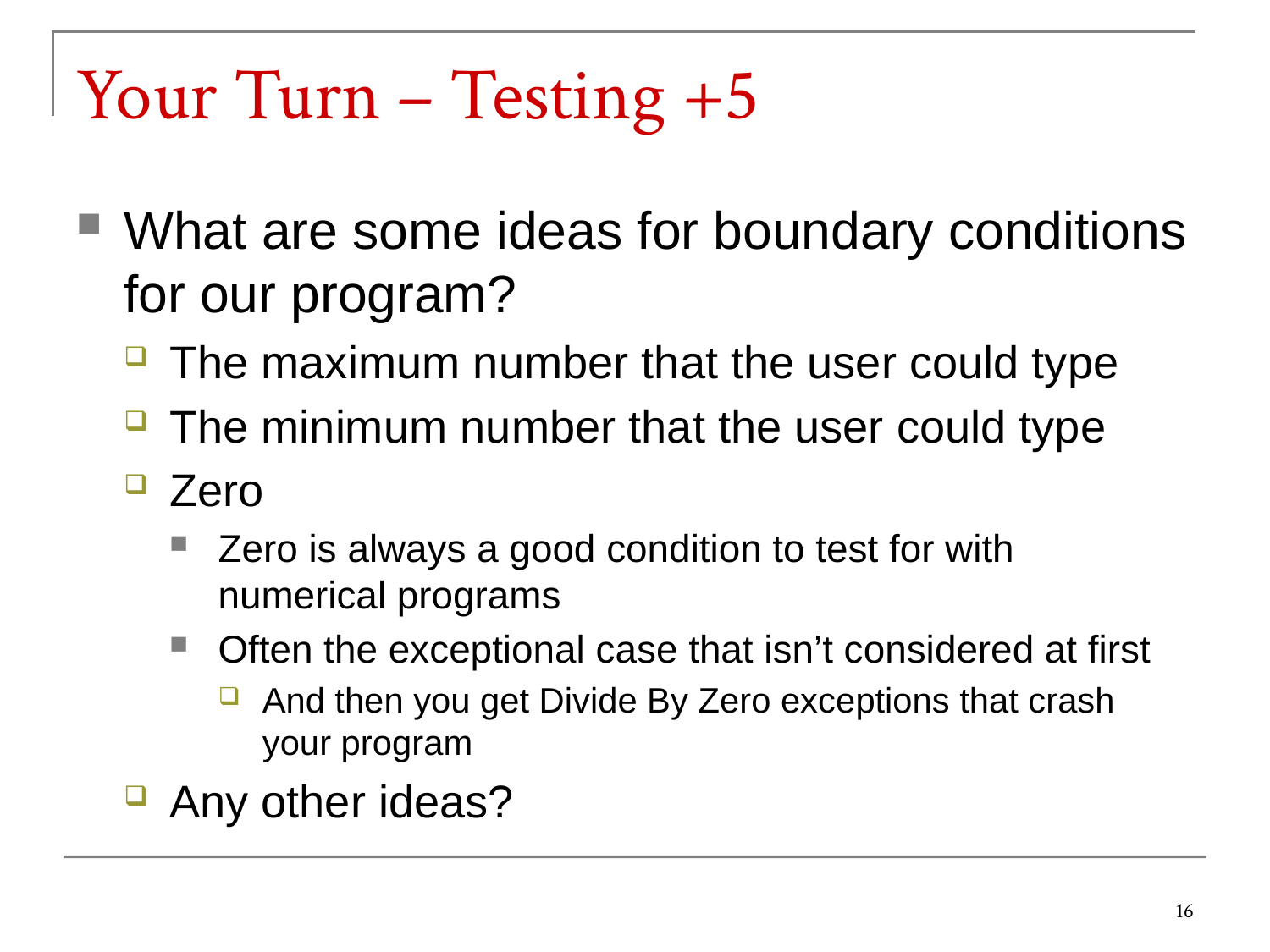

# Your Turn – Testing +5
What are some ideas for boundary conditions for our program?
The maximum number that the user could type
The minimum number that the user could type
Zero
Zero is always a good condition to test for with numerical programs
Often the exceptional case that isn’t considered at first
And then you get Divide By Zero exceptions that crash your program
Any other ideas?
16